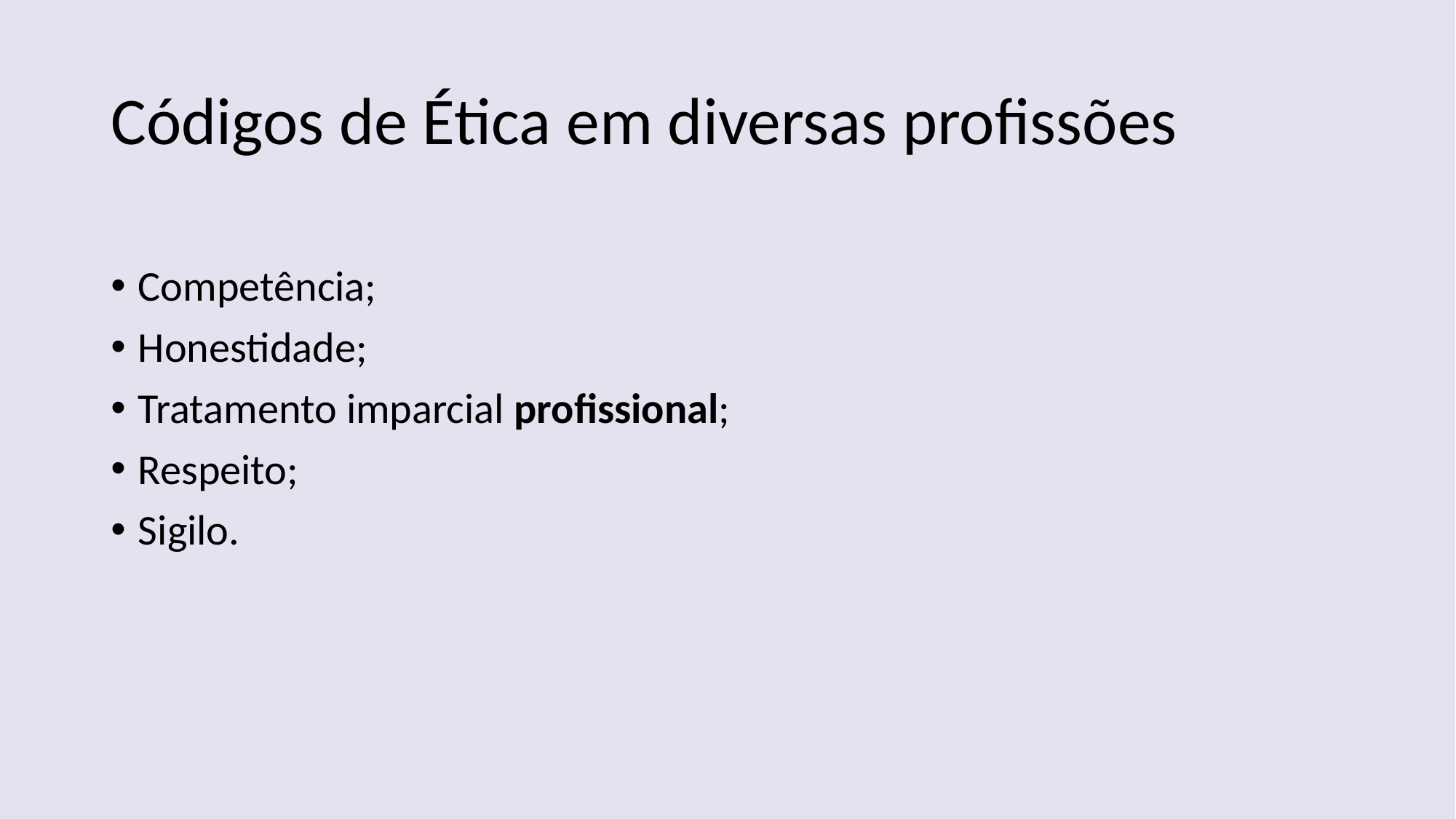

# Códigos de Ética em diversas profissões
Competência;
Honestidade;
Tratamento imparcial profissional;
Respeito;
Sigilo.